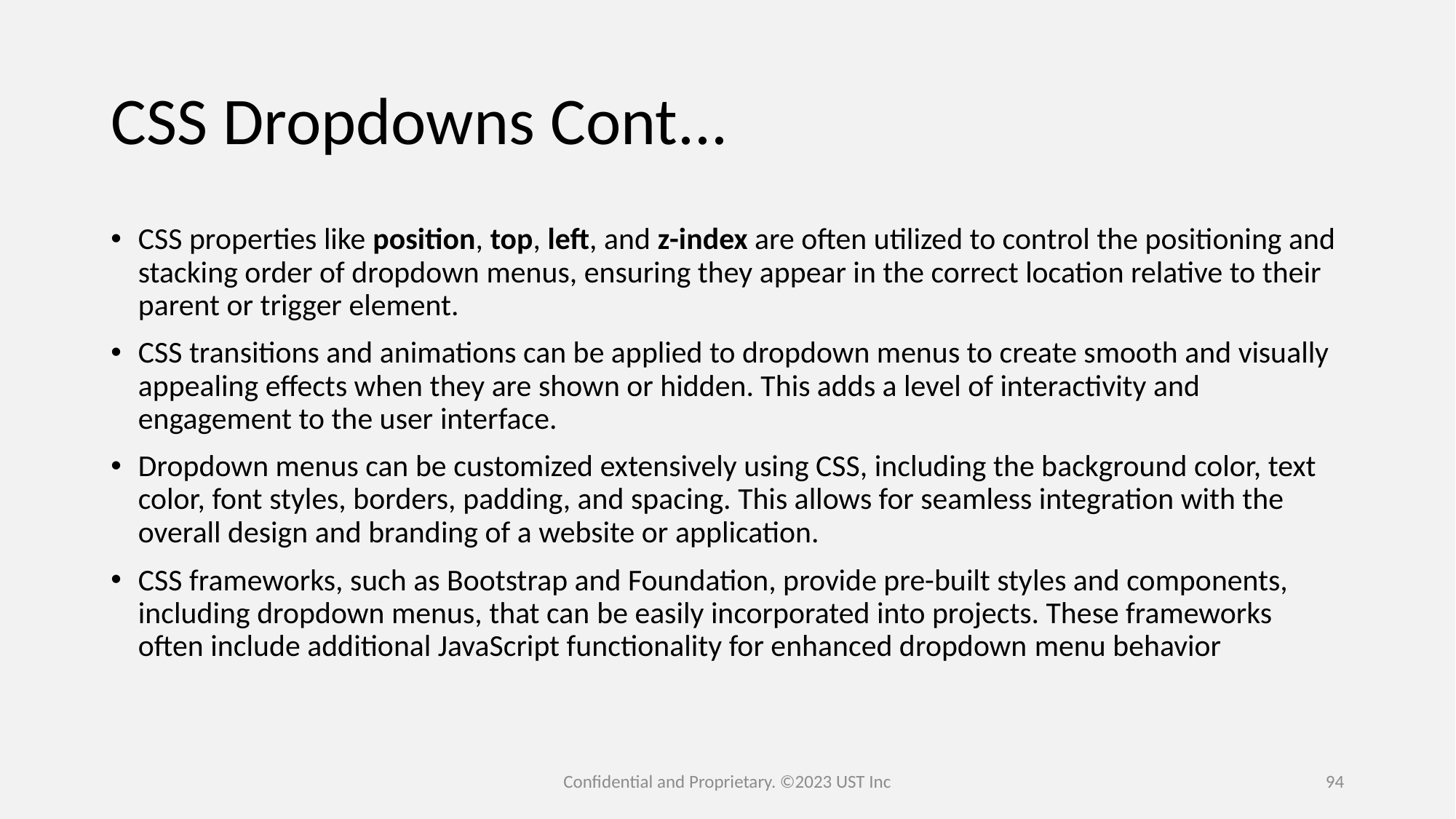

# CSS Dropdowns Cont...
CSS properties like position, top, left, and z-index are often utilized to control the positioning and stacking order of dropdown menus, ensuring they appear in the correct location relative to their parent or trigger element.
CSS transitions and animations can be applied to dropdown menus to create smooth and visually appealing effects when they are shown or hidden. This adds a level of interactivity and engagement to the user interface.
Dropdown menus can be customized extensively using CSS, including the background color, text color, font styles, borders, padding, and spacing. This allows for seamless integration with the overall design and branding of a website or application.
CSS frameworks, such as Bootstrap and Foundation, provide pre-built styles and components, including dropdown menus, that can be easily incorporated into projects. These frameworks often include additional JavaScript functionality for enhanced dropdown menu behavior

Confidential and Proprietary. ©2023 UST Inc
94